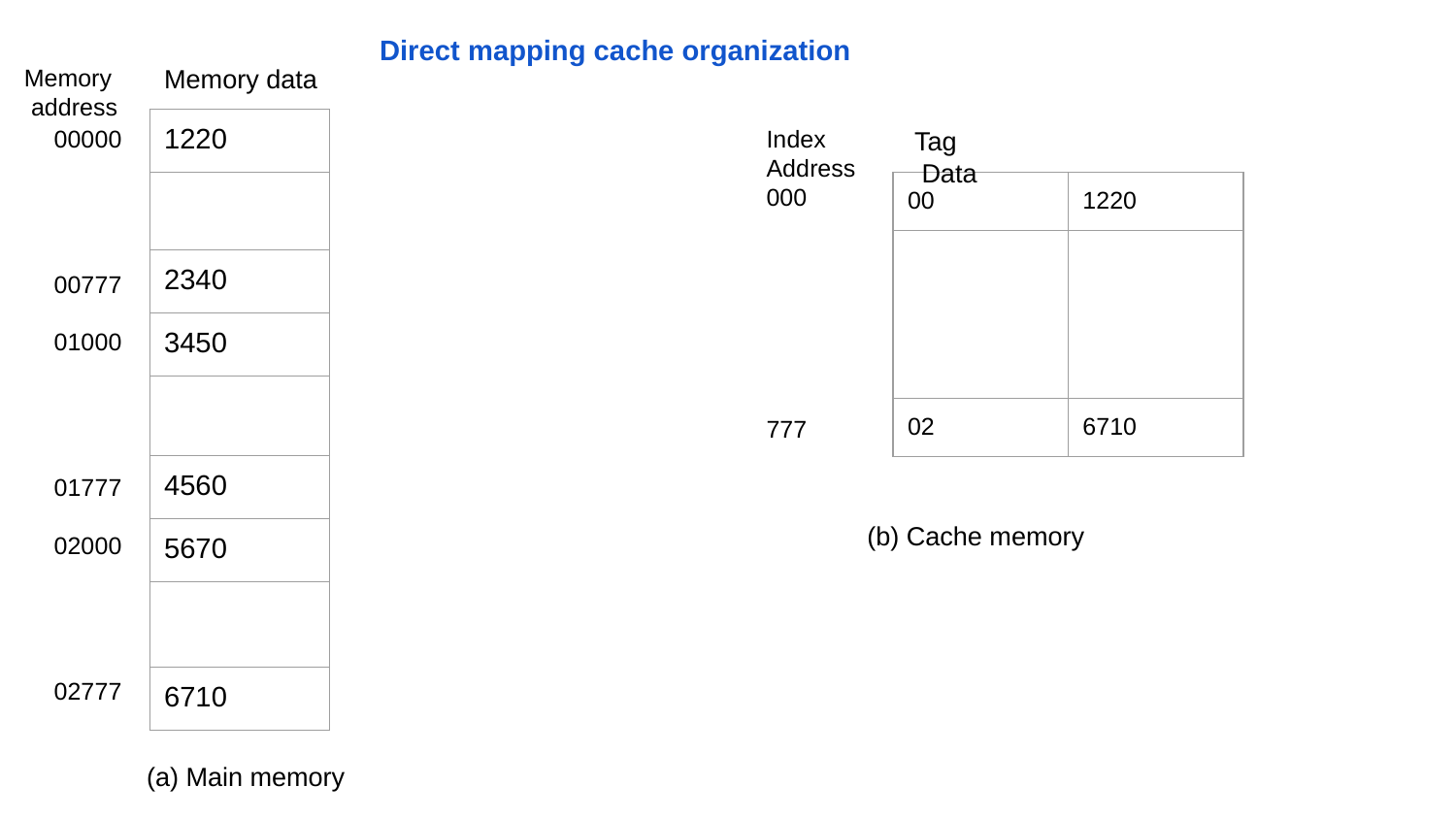

Direct mapping cache organization
Memory
 address
Memory data
00000

00777

01000

01777

02000

02777
| 1220 |
| --- |
|  |
| 2340 |
| 3450 |
|  |
| 4560 |
| 5670 |
|  |
| 6710 |
Index
Address
000

777

Tag		    Data
| 00 | 1220 |
| --- | --- |
|  |  |
| 02 | 6710 |
(b) Cache memory
(a) Main memory